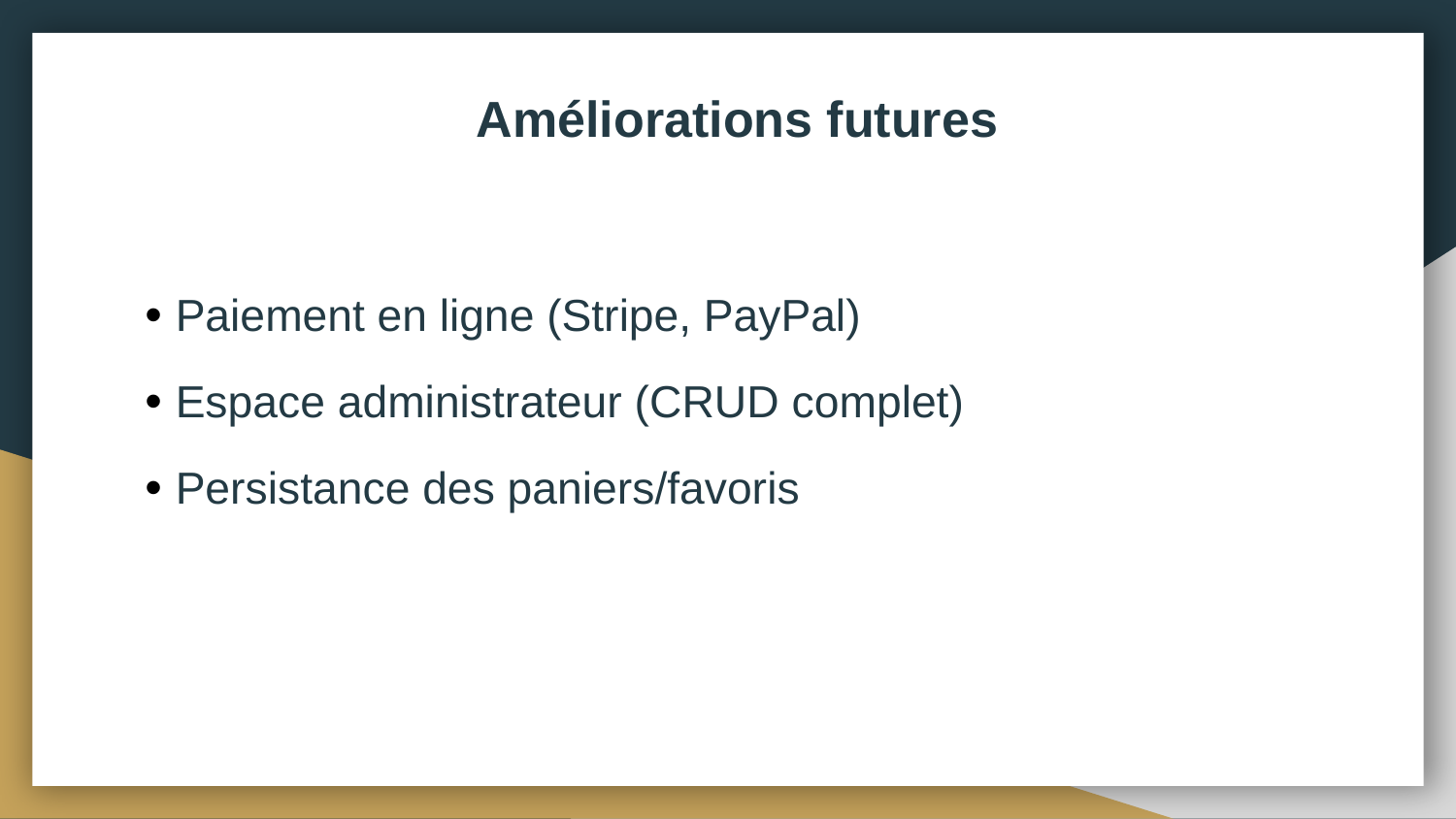

# Améliorations futures

• Paiement en ligne (Stripe, PayPal)
• Espace administrateur (CRUD complet)
• Persistance des paniers/favoris